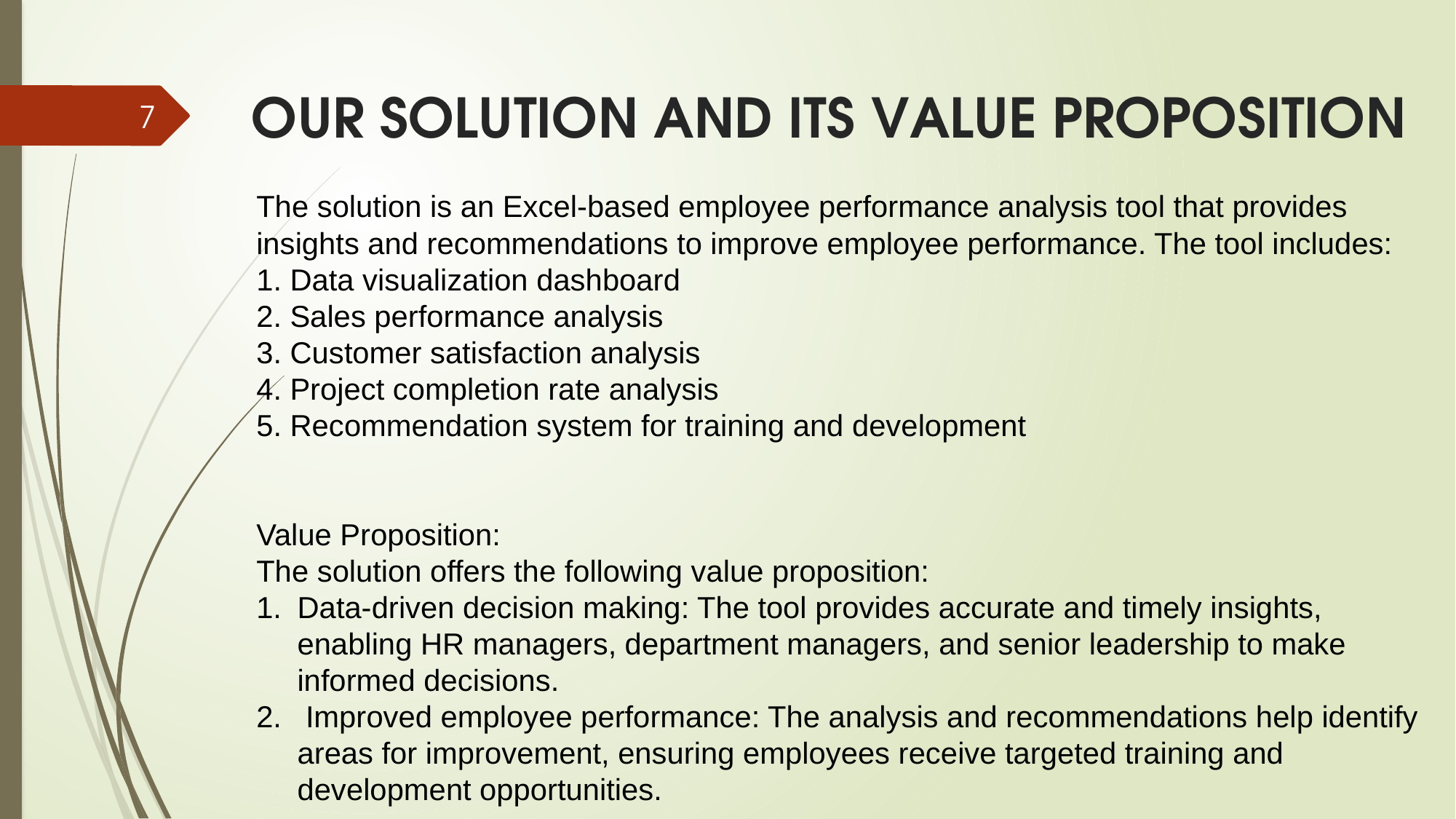

# OUR SOLUTION AND ITS VALUE PROPOSITION
7
The solution is an Excel-based employee performance analysis tool that provides insights and recommendations to improve employee performance. The tool includes:
1. Data visualization dashboard
2. Sales performance analysis
3. Customer satisfaction analysis
4. Project completion rate analysis
5. Recommendation system for training and development

Value Proposition:
The solution offers the following value proposition:
Data-driven decision making: The tool provides accurate and timely insights, enabling HR managers, department managers, and senior leadership to make informed decisions.
 Improved employee performance: The analysis and recommendations help identify areas for improvement, ensuring employees receive targeted training and development opportunities.